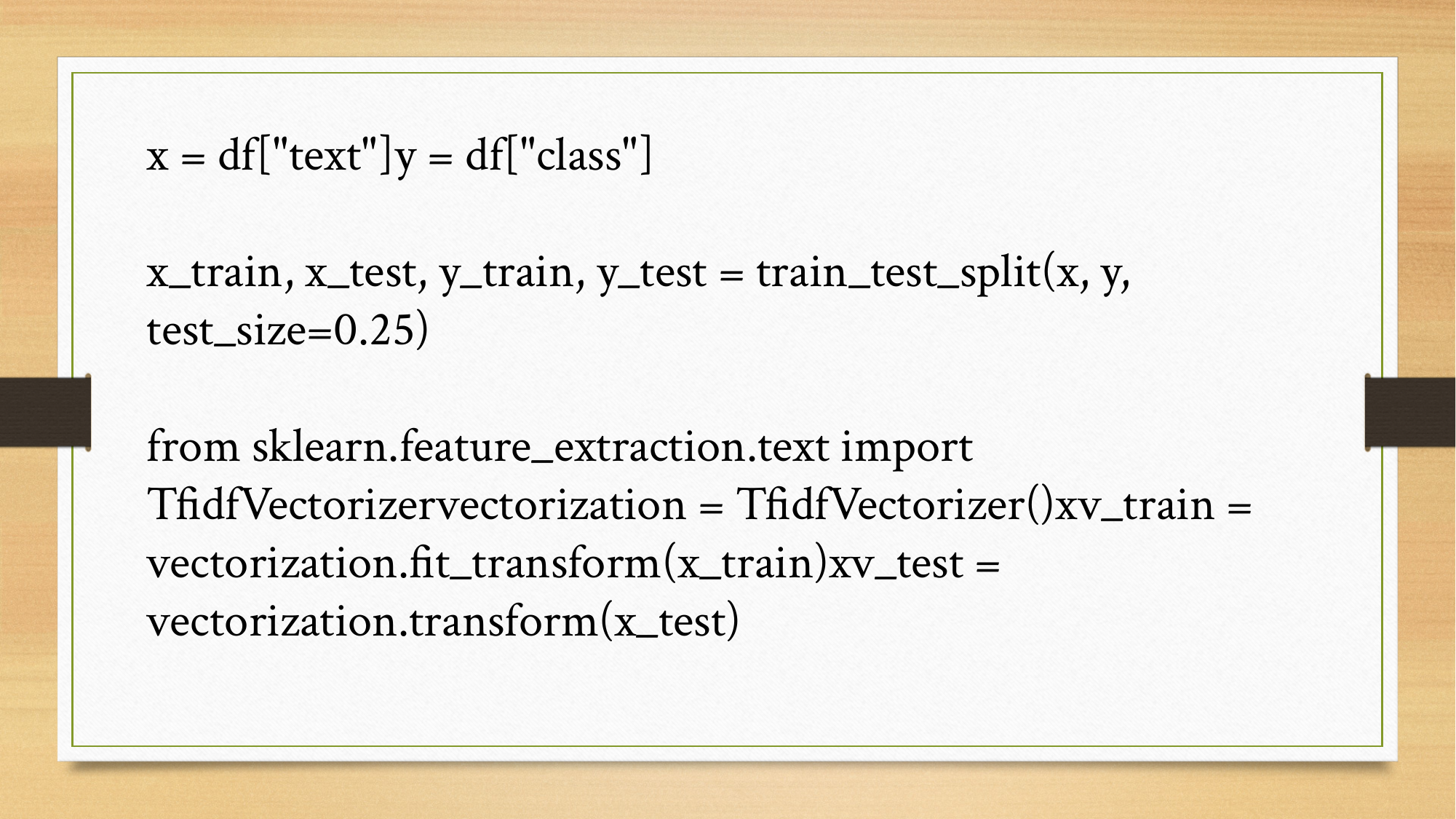

x = df["text"]y = df["class"]
x_train, x_test, y_train, y_test = train_test_split(x, y, test_size=0.25)
from sklearn.feature_extraction.text import TfidfVectorizervectorization = TfidfVectorizer()xv_train = vectorization.fit_transform(x_train)xv_test = vectorization.transform(x_test)